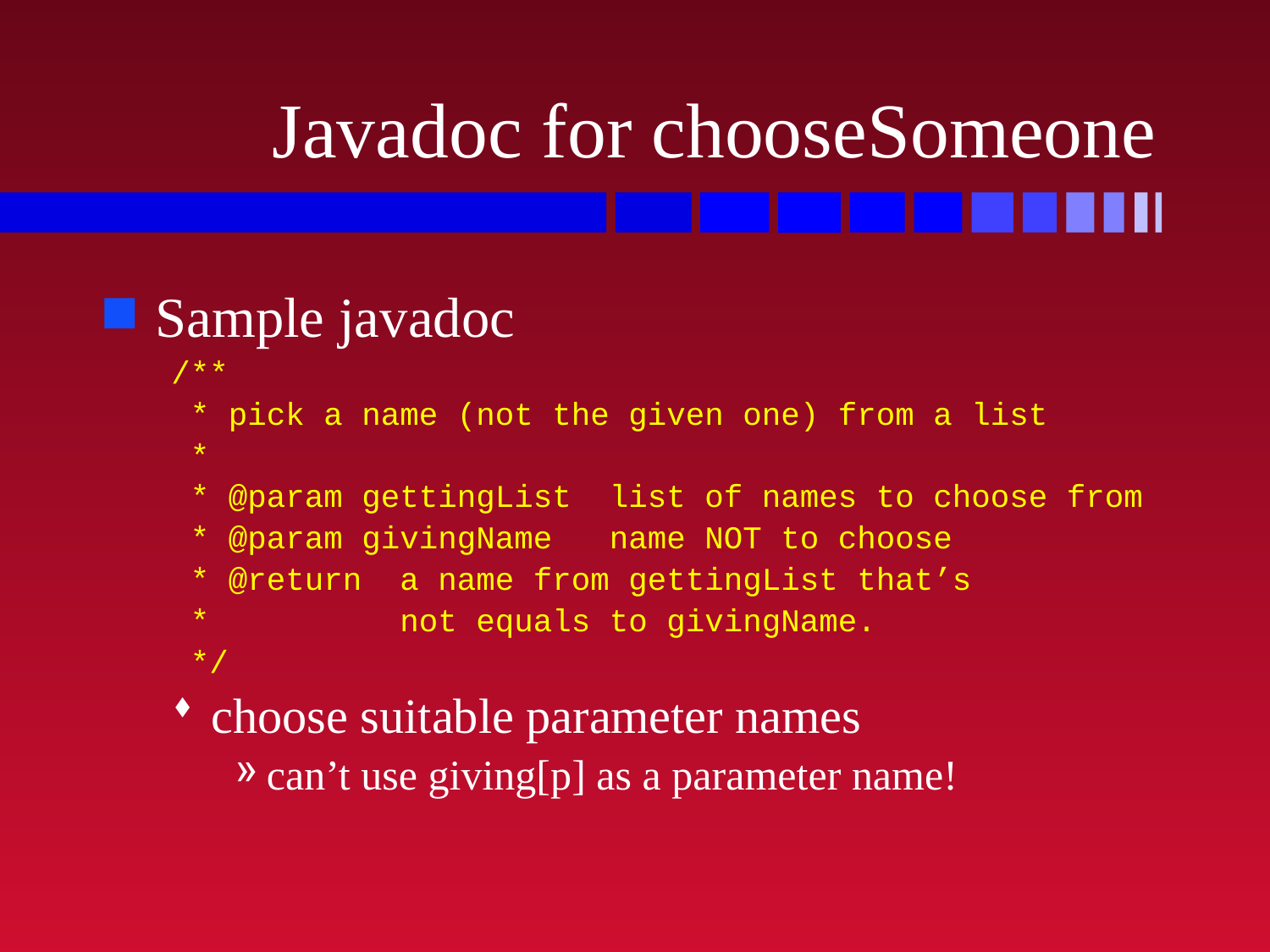

# Javadoc for chooseSomeone
Sample javadoc
/**
 * pick a name (not the given one) from a list
 *
 * @param gettingList  list of names to choose from
 * @param givingName   name NOT to choose
 * @return  a name from gettingList that’s
 *          not equals to givingName.
 */
choose suitable parameter names
can’t use giving[p] as a parameter name!